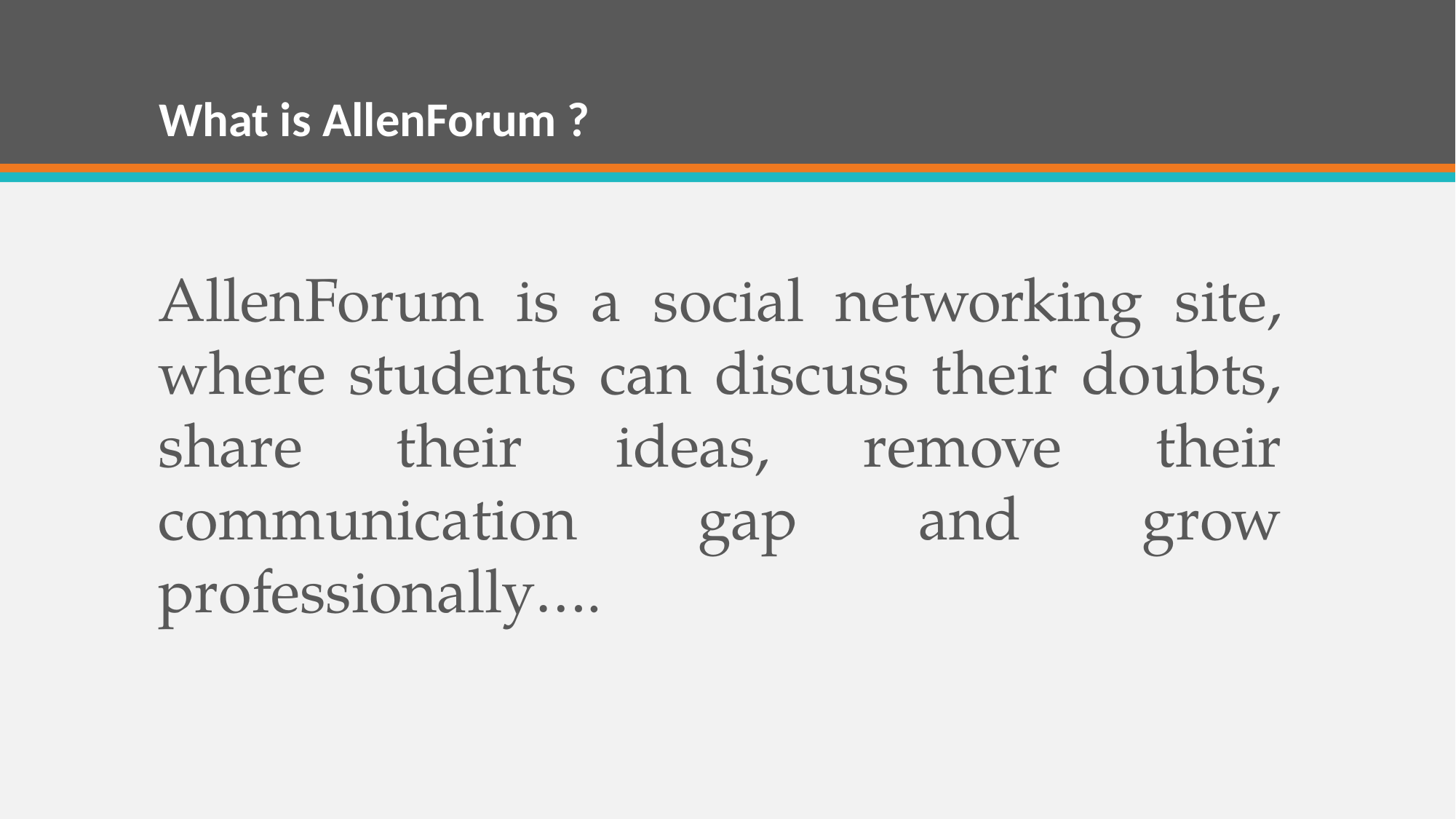

# What is AllenForum ?
AllenForum is a social networking site, where students can discuss their doubts, share their ideas, remove their communication gap and grow professionally….